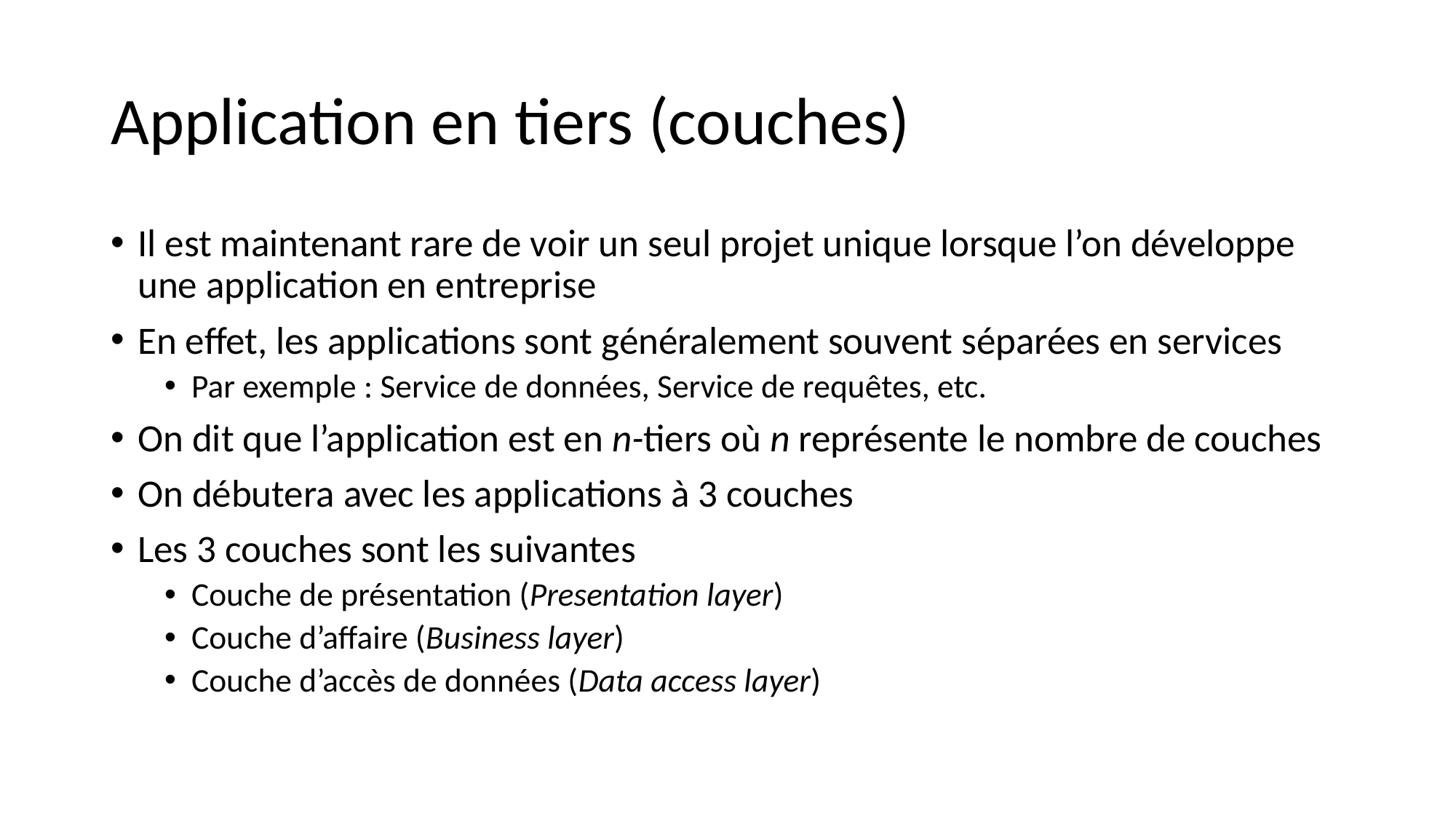

# Application en tiers (couches)
Il est maintenant rare de voir un seul projet unique lorsque l’on développe une application en entreprise
En effet, les applications sont généralement souvent séparées en services
Par exemple : Service de données, Service de requêtes, etc.
On dit que l’application est en n-tiers où n représente le nombre de couches
On débutera avec les applications à 3 couches
Les 3 couches sont les suivantes
Couche de présentation (Presentation layer)
Couche d’affaire (Business layer)
Couche d’accès de données (Data access layer)